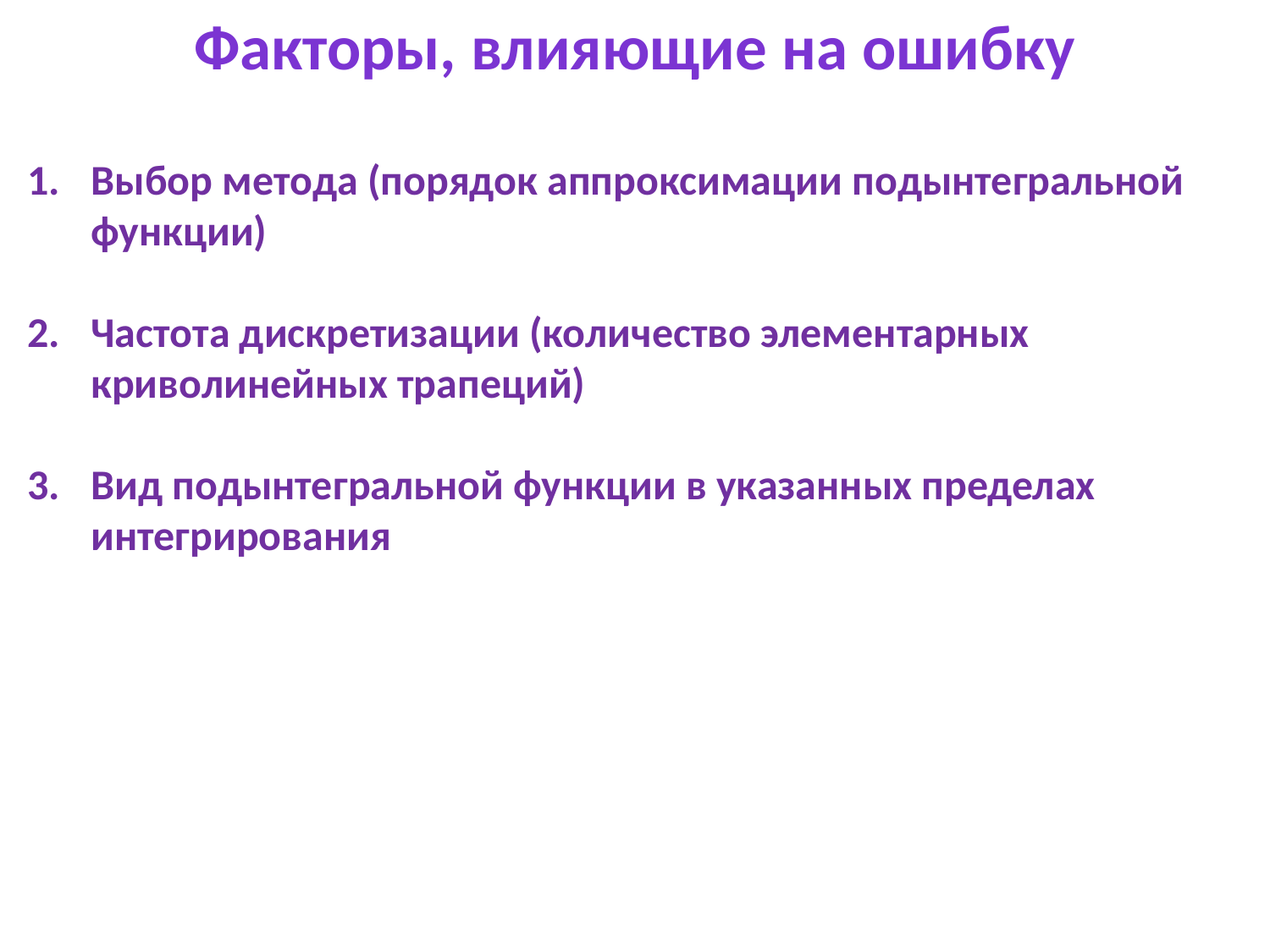

Факторы, влияющие на ошибку
Выбор метода (порядок аппроксимации подынтегральной функции)

Частота дискретизации (количество элементарных криволинейных трапеций)

Вид подынтегральной функции в указанных пределах интегрирования